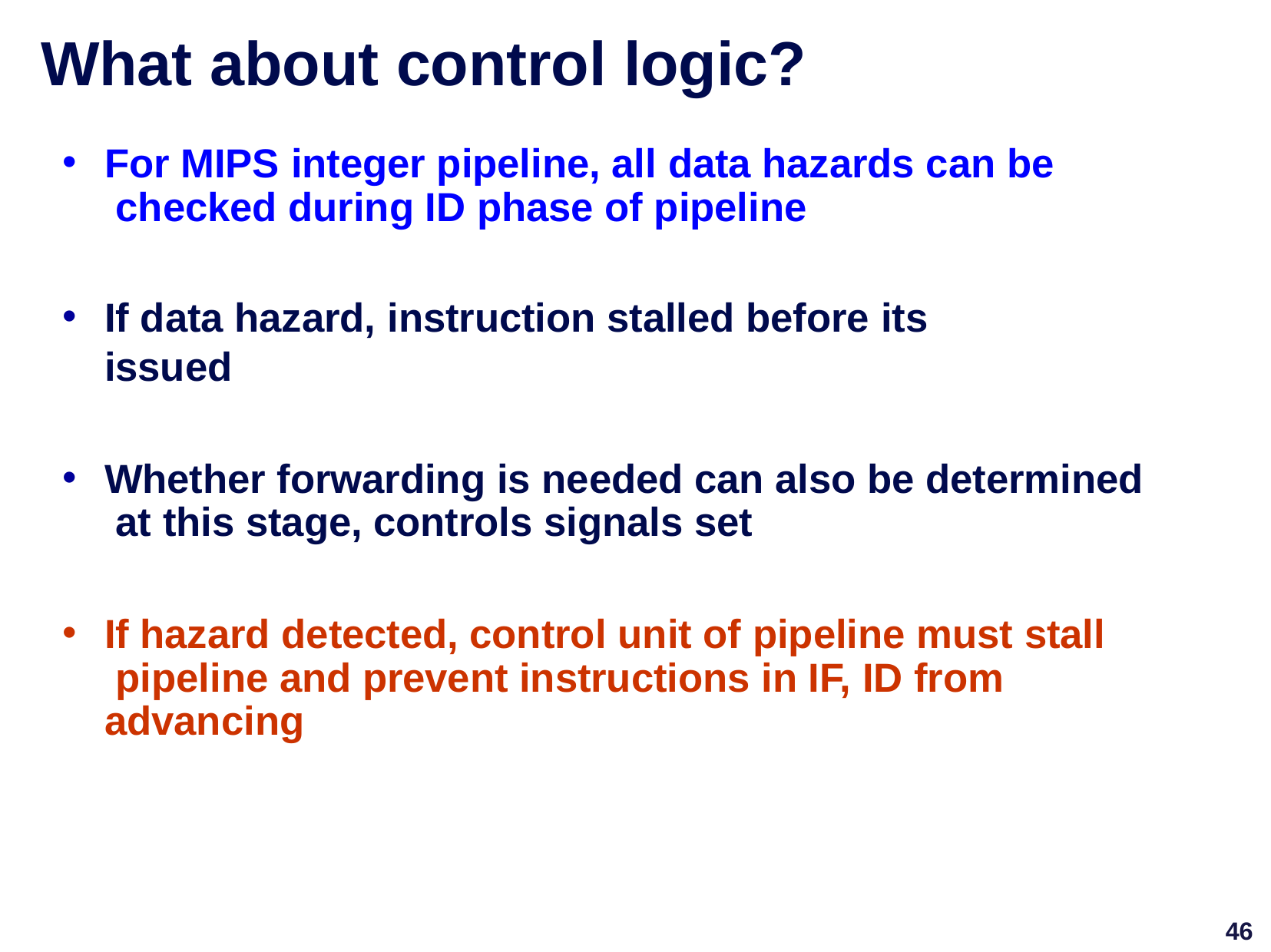

# What about control logic?
For MIPS integer pipeline, all data hazards can be  checked during ID phase of pipeline

If data hazard, instruction stalled before its issued

Whether forwarding is needed can also be determined  at this stage, controls signals set

If hazard detected, control unit of pipeline must stall  pipeline and prevent instructions in IF, ID from  advancing
46